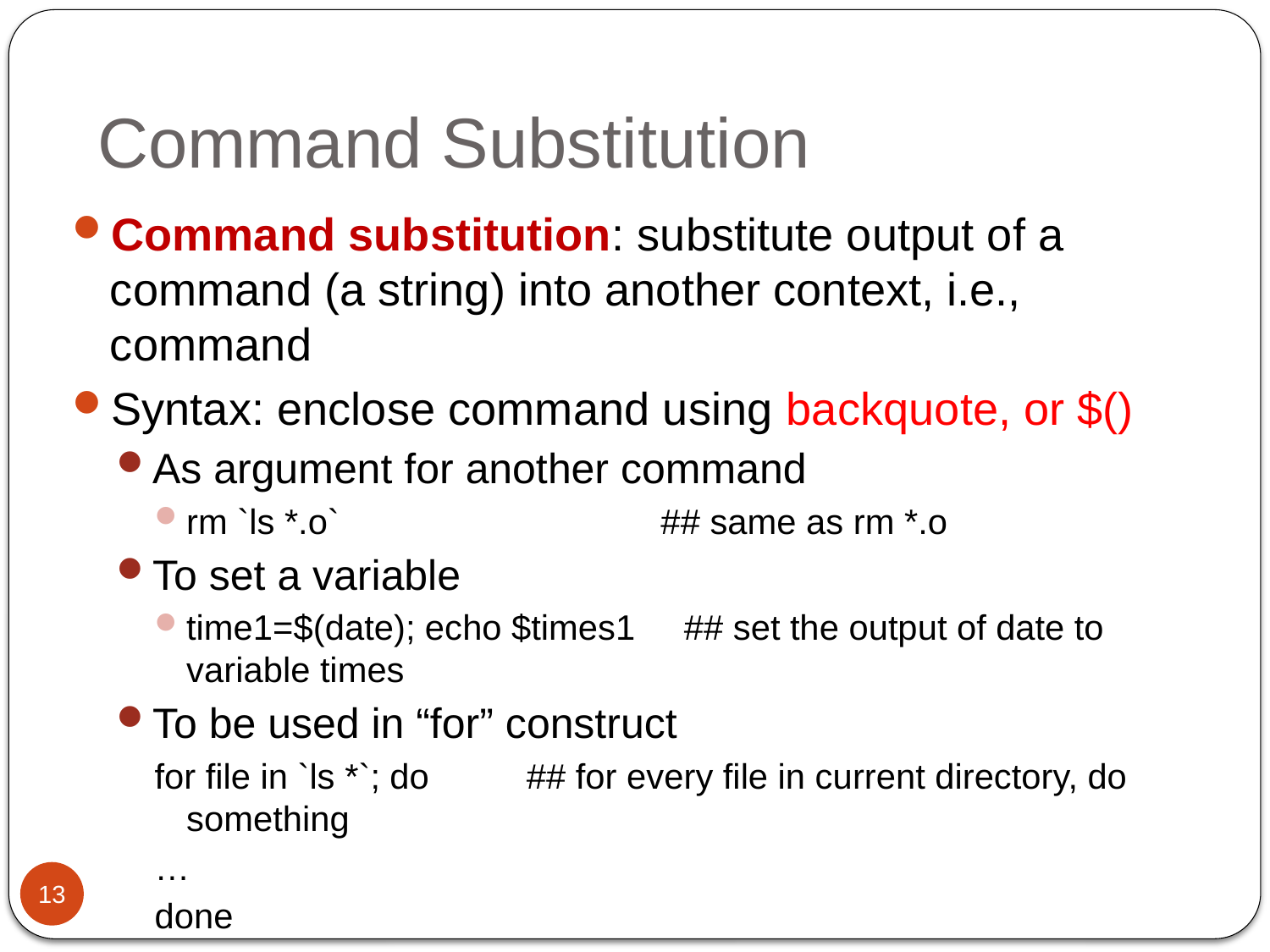

# Command Substitution
Command substitution: substitute output of a command (a string) into another context, i.e., command
Syntax: enclose command using backquote, or $()
As argument for another command
rm `ls *.o`                                 ## same as rm *.o
To set a variable
time1=$(date); echo $times1     ## set the output of date to variable times
To be used in “for” construct
for file in `ls *`; do          ## for every file in current directory, do something
…
done
13